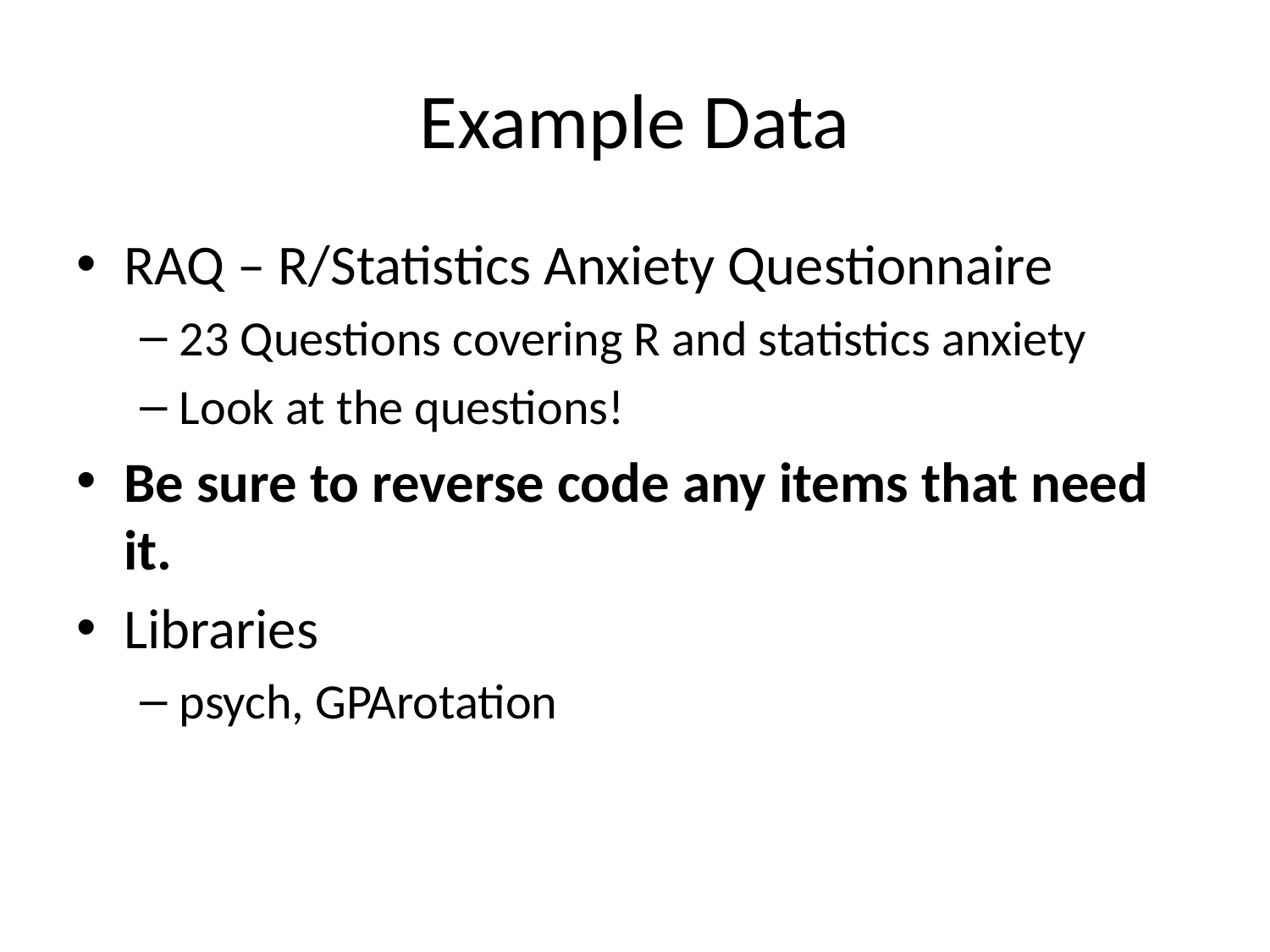

# Example Data
RAQ – R/Statistics Anxiety Questionnaire
23 Questions covering R and statistics anxiety
Look at the questions!
Be sure to reverse code any items that need it.
Libraries
psych, GPArotation